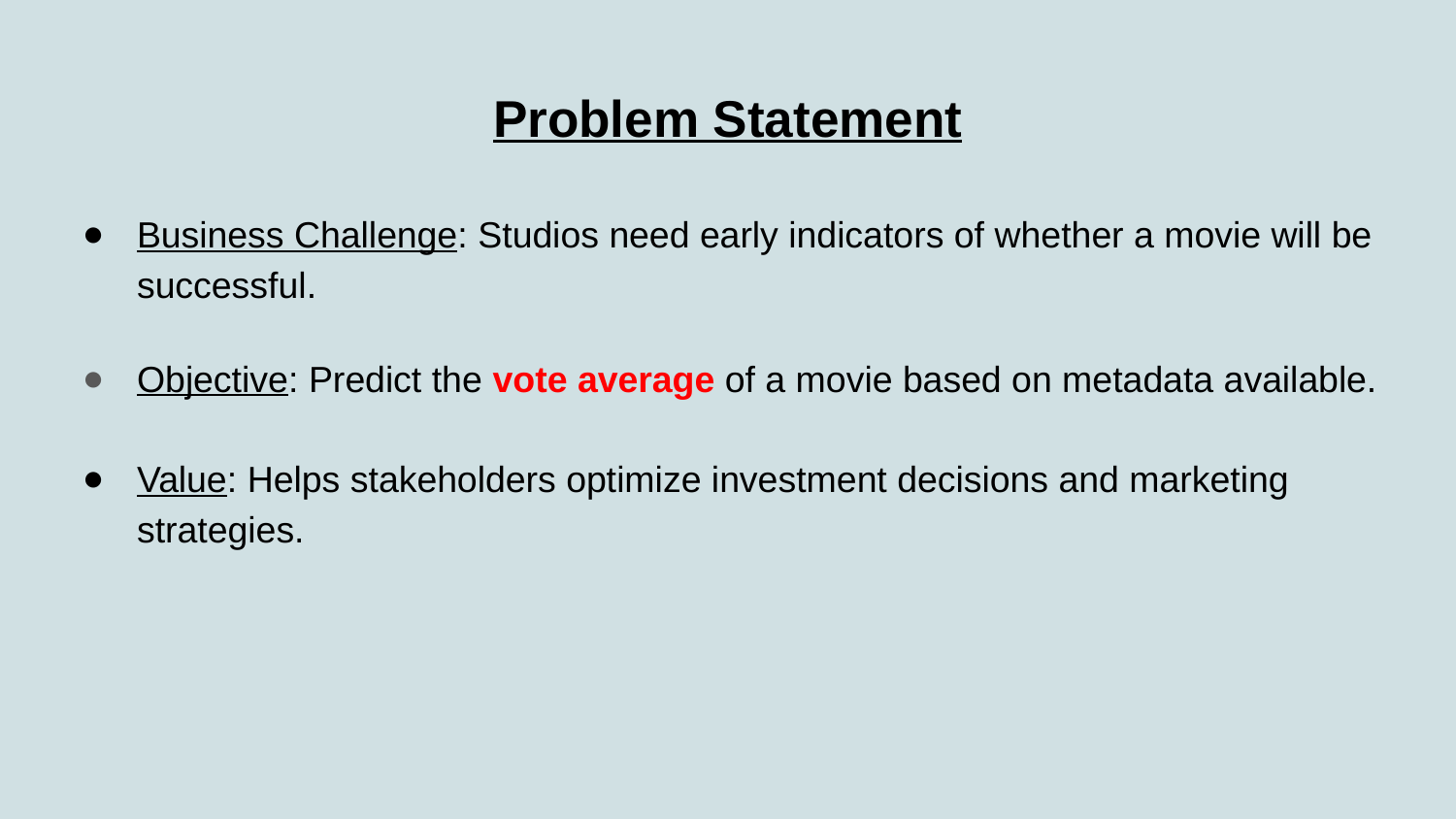

# Problem Statement
Business Challenge: Studios need early indicators of whether a movie will be successful.
Objective: Predict the vote average of a movie based on metadata available.
Value: Helps stakeholders optimize investment decisions and marketing strategies.